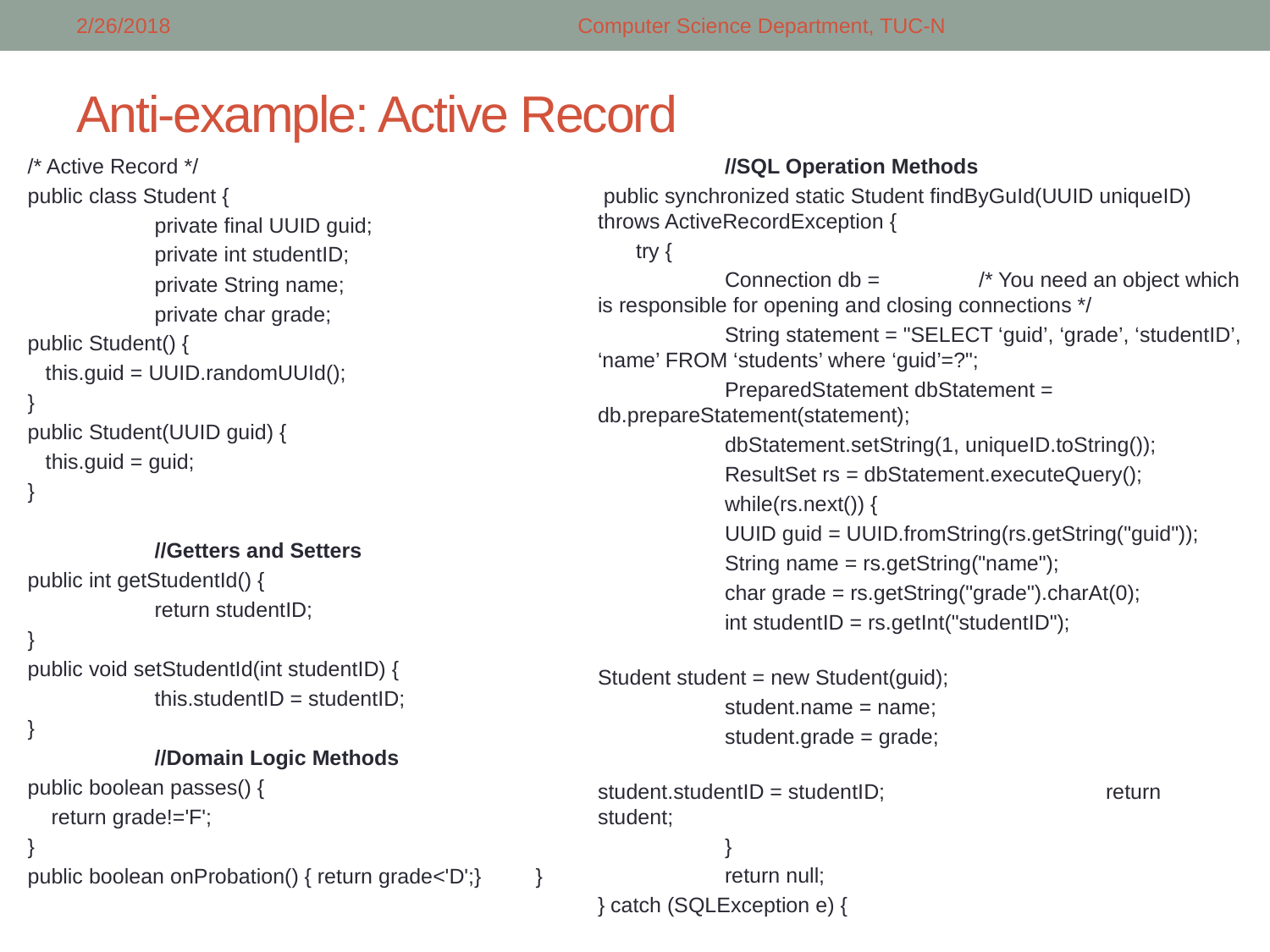

2/26/2018
Computer Science Department, TUC-N
# Anti-example: Active Record
/* Active Record */
public class Student {
	private final UUID guid;
	private int studentID;
	private String name;
	private char grade;
public Student() {
   this.guid = UUID.randomUUId();
}
public Student(UUID guid) {
   this.guid = guid;
}

	//Getters and Setters
public int getStudentId() {
	return studentID;
}
public void setStudentId(int studentID) {
	this.studentID = studentID;
}
	//Domain Logic Methods
public boolean passes() {
    return grade!='F';
}
public boolean onProbation() { return grade<'D';}	}
 	//SQL Operation Methods
 public synchronized static Student findByGuId(UUID uniqueID) throws ActiveRecordException {
try {
	Connection db =	/* You need an object which is responsible for opening and closing connections */
	String statement = "SELECT ‘guid’, ‘grade’, ‘studentID’, ‘name’ FROM ‘students’ where ‘guid’=?";
	PreparedStatement dbStatement = db.prepareStatement(statement);
	dbStatement.setString(1, uniqueID.toString());
	ResultSet rs = dbStatement.executeQuery();
	while(rs.next()) {
	UUID guid = UUID.fromString(rs.getString("guid"));
	String name = rs.getString("name");
	char grade = rs.getString("grade").charAt(0);
	int studentID = rs.getInt("studentID");
					Student student = new Student(guid);
	student.name = name;
	student.grade = grade;
				student.studentID = studentID;		return student;
	}
	return null;
} catch (SQLException e) {